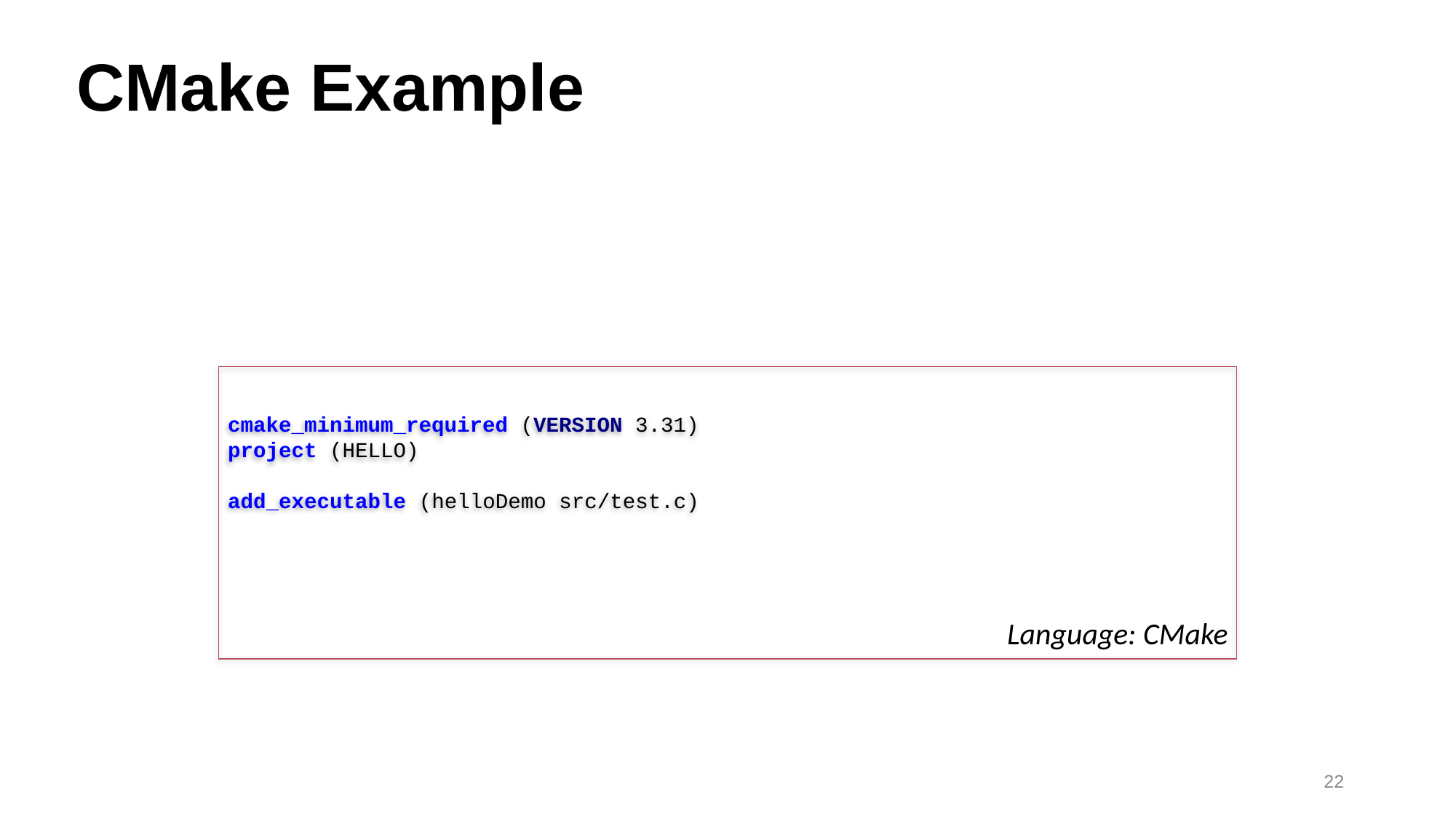

# CMake Example
cmake_minimum_required (VERSION 3.31)
project (HELLO)

add_executable (helloDemo src/test.c)

Language: CMake
22